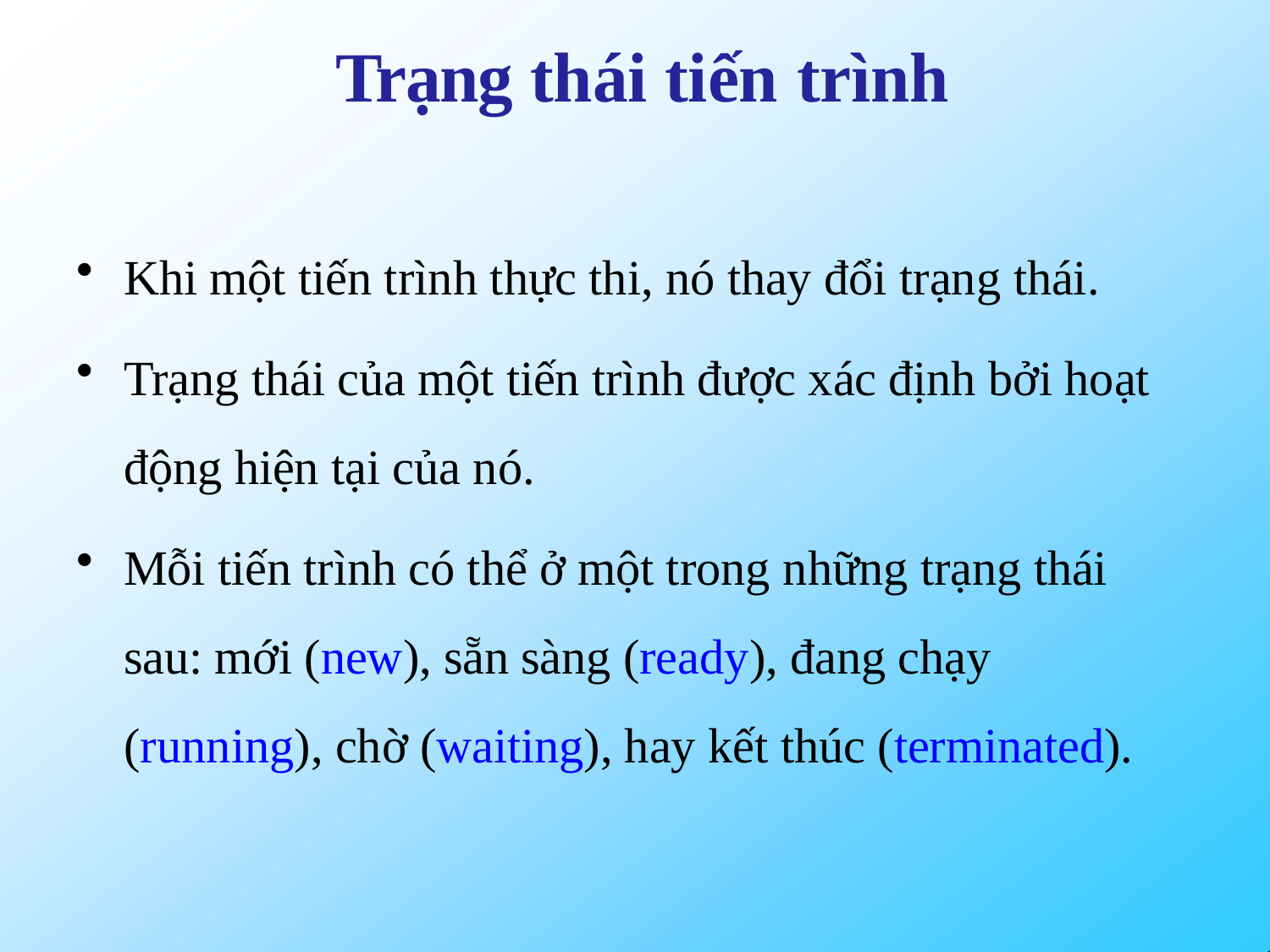

# Trạng thái tiến trình
Khi một tiến trình thực thi, nó thay đổi trạng thái.
Trạng thái của một tiến trình được xác định bởi hoạt  động hiện tại của nó.
Mỗi tiến trình có thể ở một trong những trạng thái  sau: mới (new), sẵn sàng (ready), đang chạy  (running), chờ (waiting), hay kết thúc (terminated).